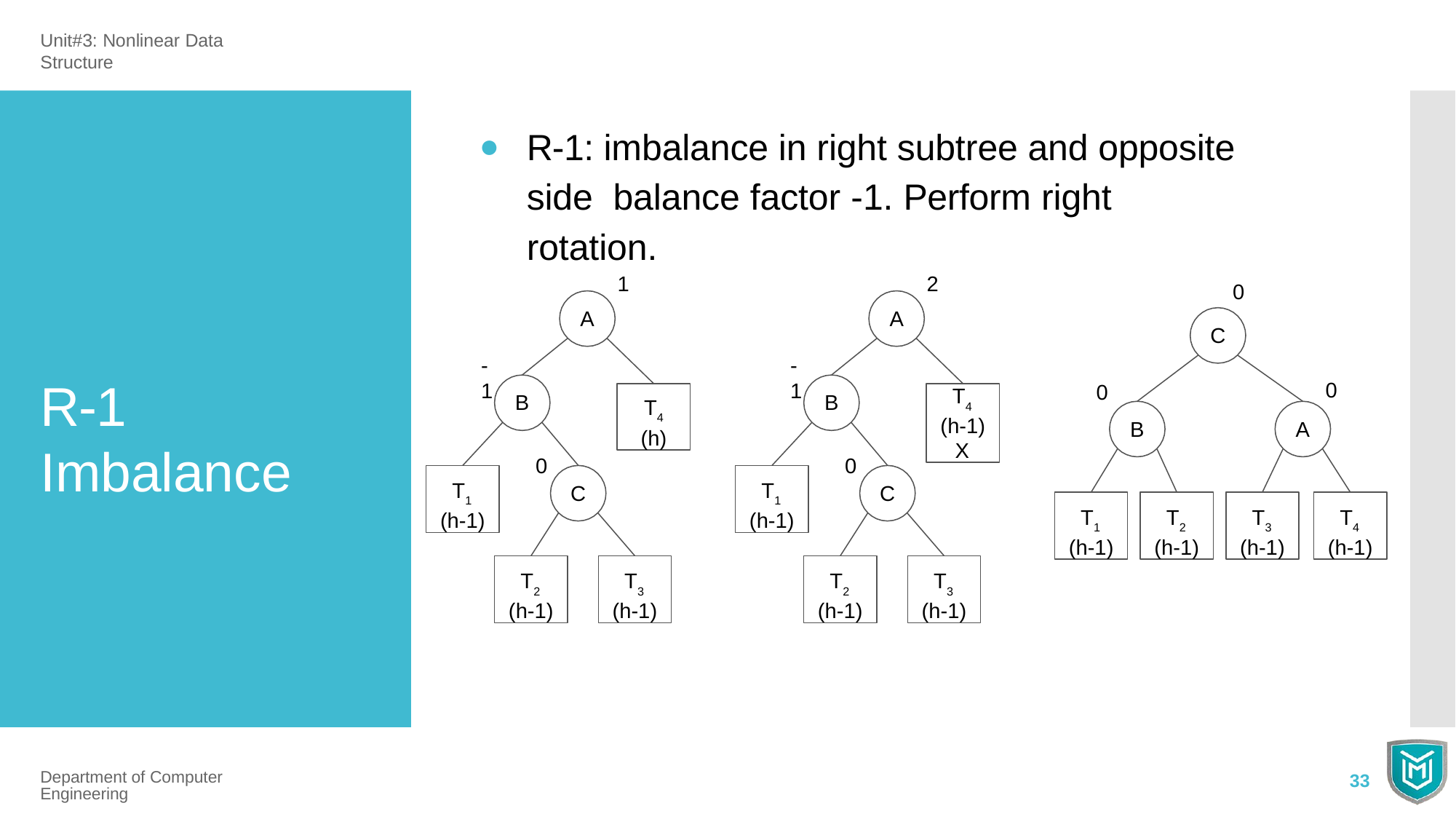

Unit#3: Nonlinear Data Structure
R-1: imbalance in right subtree and opposite side  balance factor -1. Perform right rotation.
1
2
0

A
A

C

-1
-1

R-1 Imbalance

0
0
T4
(h)
T4  (h-1)
X
B
B

B
A

0
0
T1  (h-1)
T1  (h-1)
C
C
T1  (h-1)
T2  (h-1)
T3  (h-1)
T4  (h-1)

T2  (h-1)
T3  (h-1)
T2  (h-1)
T3  (h-1)
Department of Computer Engineering
33